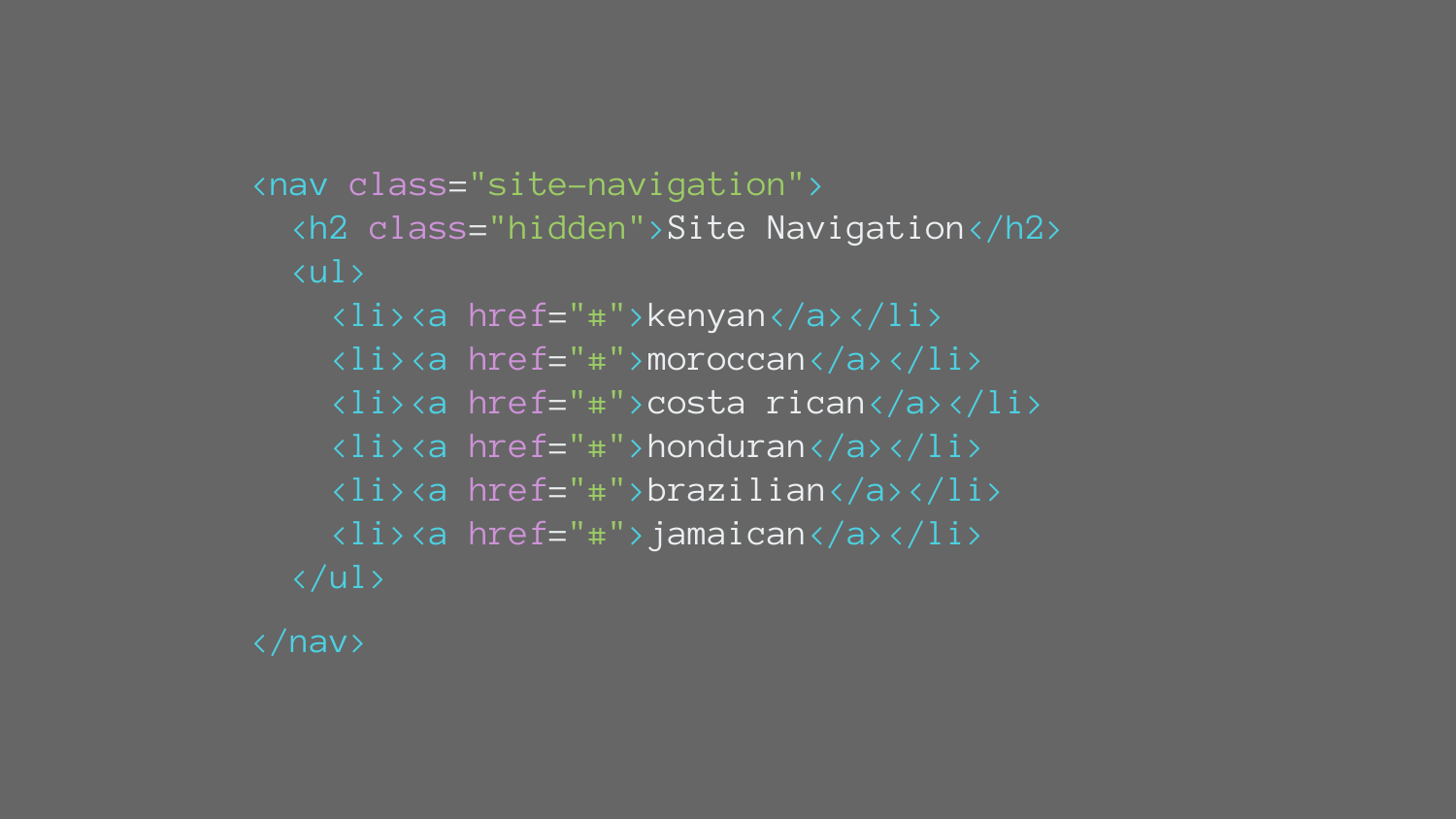

<nav class="site-navigation">
  <h2 class="hidden">Site Navigation</h2>
  <ul>
    <li><a href="#">kenyan</a></li>
    <li><a href="#">moroccan</a></li>
    <li><a href="#">costa rican</a></li>
    <li><a href="#">honduran</a></li>
    <li><a href="#">brazilian</a></li>
    <li><a href="#">jamaican</a></li>
  </ul>
</nav>